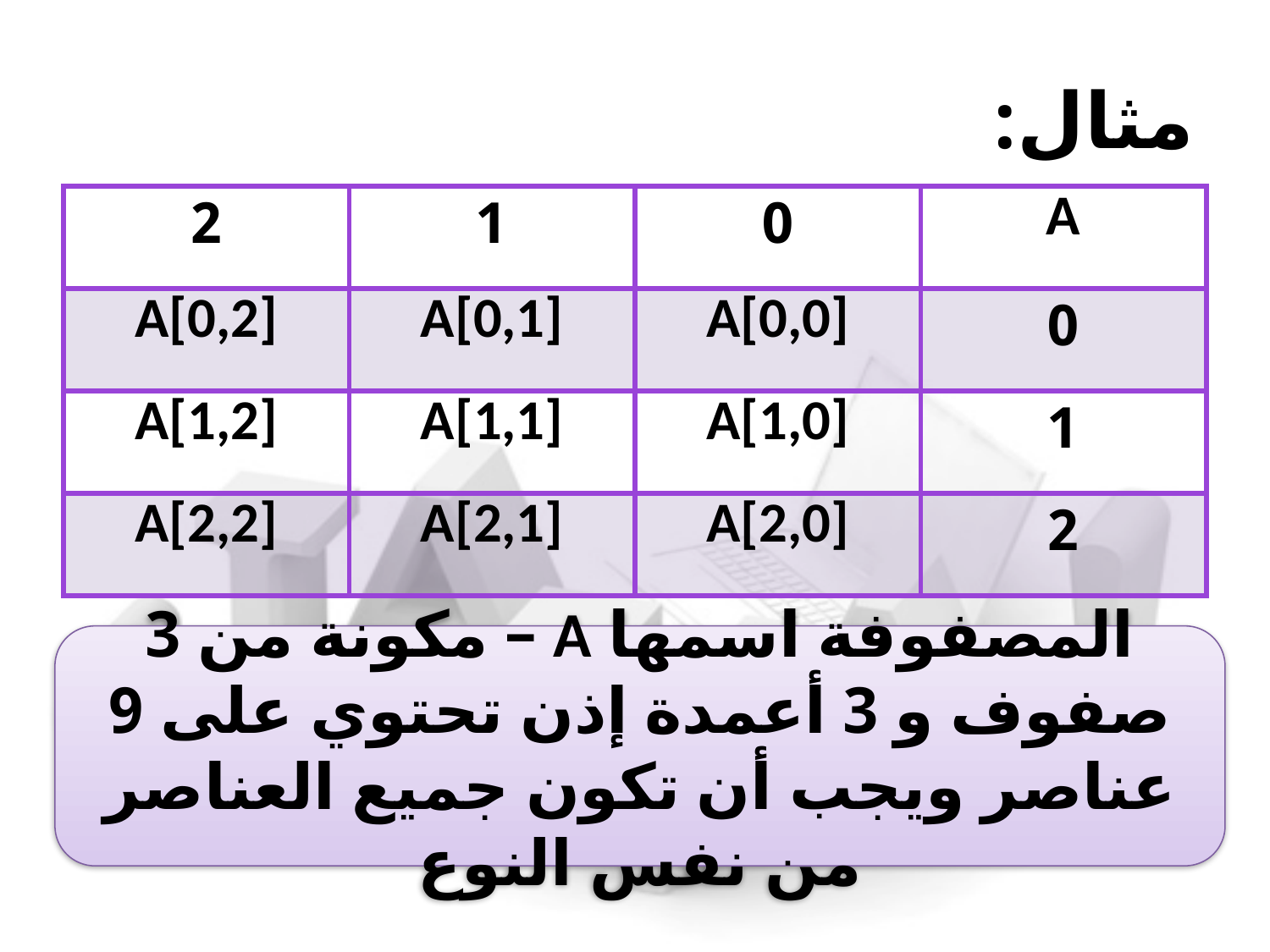

# مثال:
| 2 | 1 | 0 | A |
| --- | --- | --- | --- |
| A[0,2] | A[0,1] | A[0,0] | 0 |
| A[1,2] | A[1,1] | A[1,0] | 1 |
| A[2,2] | A[2,1] | A[2,0] | 2 |
المصفوفة اسمها A – مكونة من 3 صفوف و 3 أعمدة إذن تحتوي على 9 عناصر ويجب أن تكون جميع العناصر من نفس النوع